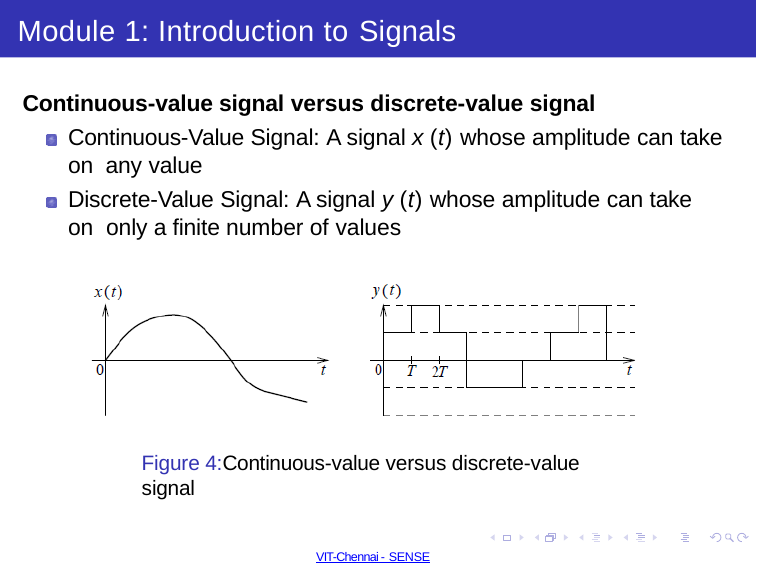

# Module 1: Introduction to Signals
Continuous-value signal versus discrete-value signal
Continuous-Value Signal: A signal x (t) whose amplitude can take on  any value
Discrete-Value Signal: A signal y (t) whose amplitude can take on  only a finite number of values

Figure 4:Continuous-value versus discrete-value signal
Dr Sathiya Narayanan S
Winter 2021-2022 Semester 11 / 50
VIT-Chennai - SENSE